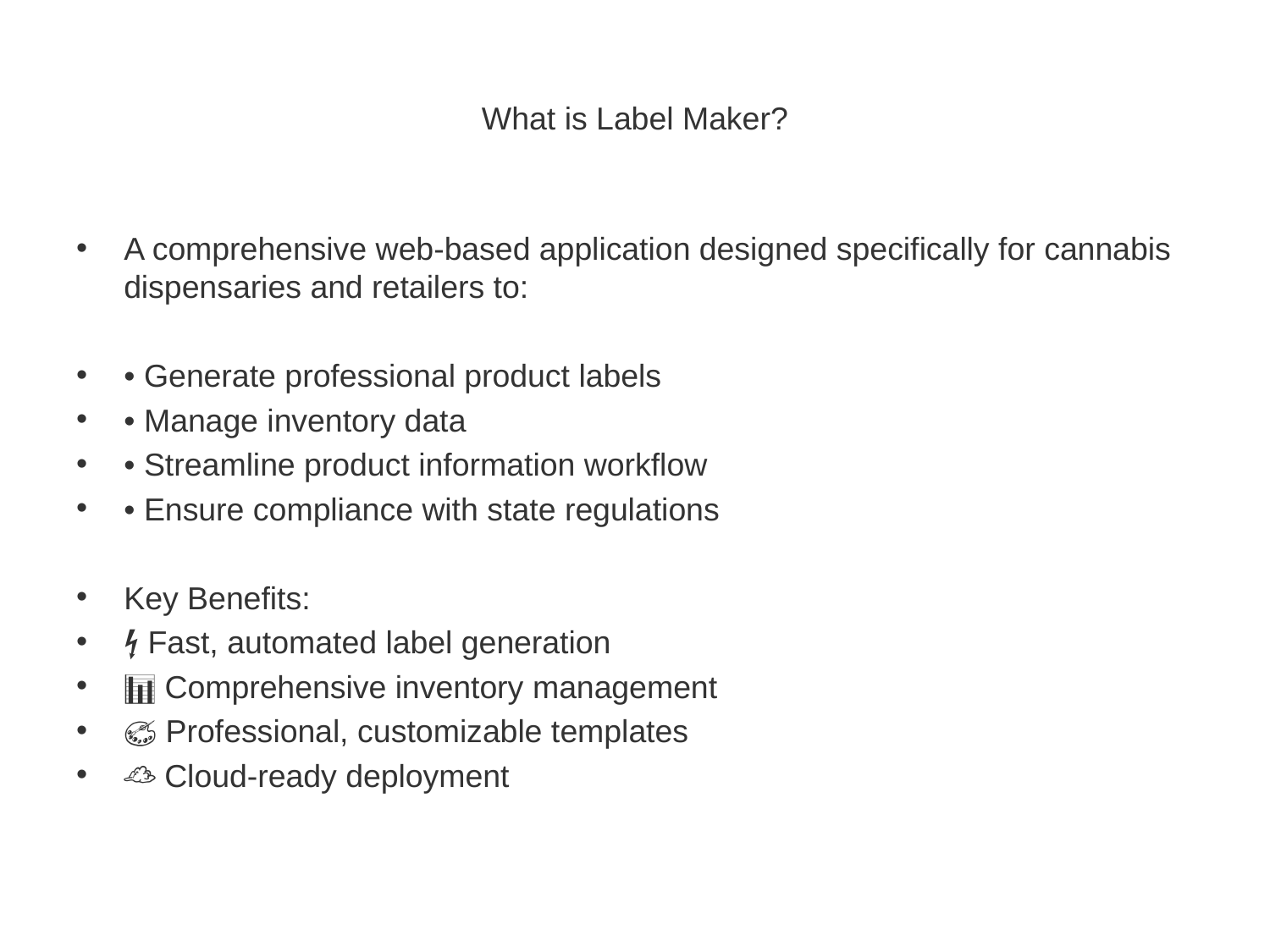

# What is Label Maker?
A comprehensive web-based application designed specifically for cannabis dispensaries and retailers to:

• Generate professional product labels
• Manage inventory data
• Streamline product information workflow
• Ensure compliance with state regulations

Key Benefits:
⚡ Fast, automated label generation
📊 Comprehensive inventory management
🎨 Professional, customizable templates
☁️ Cloud-ready deployment